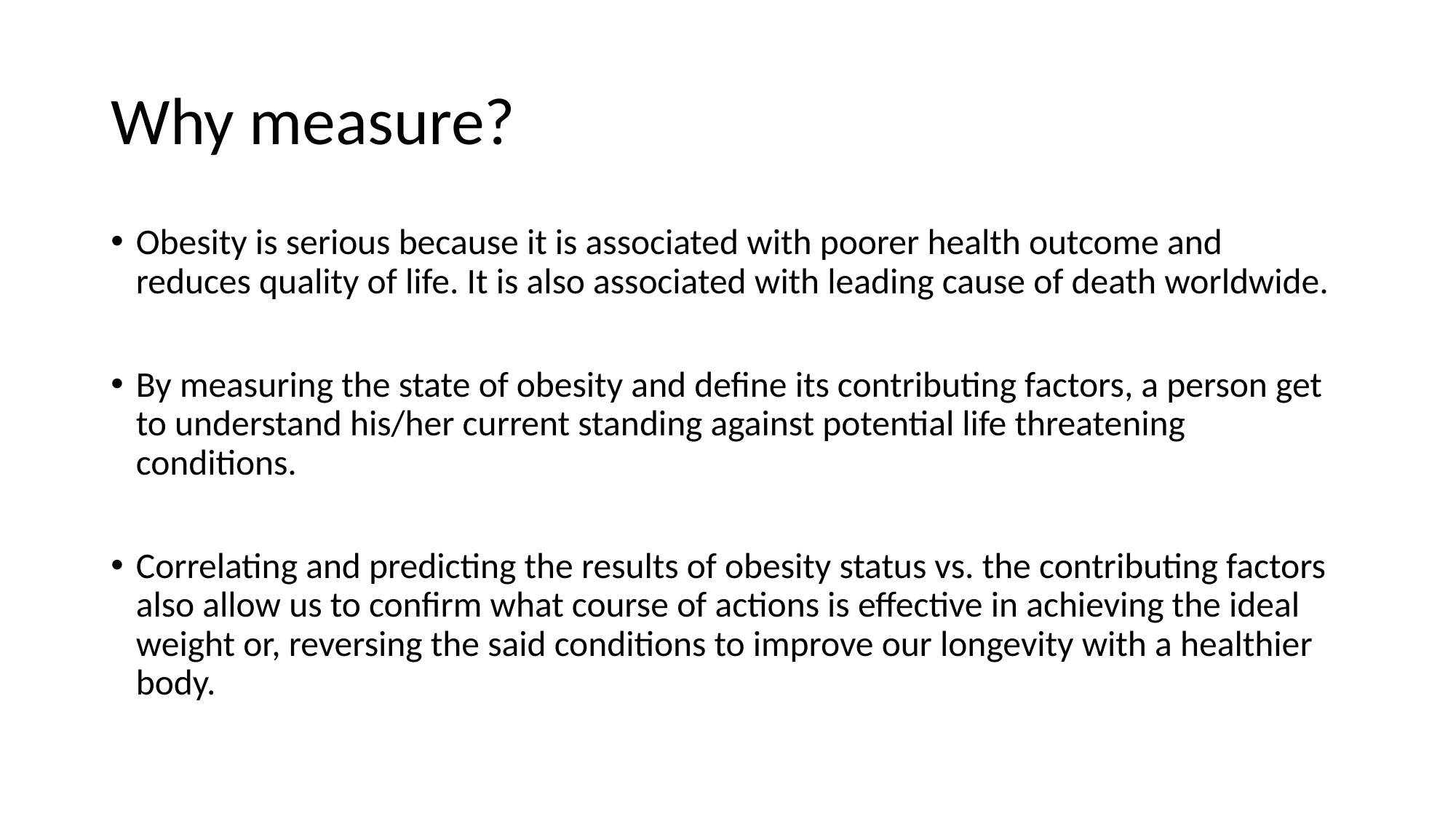

# Why measure?
Obesity is serious because it is associated with poorer health outcome and reduces quality of life. It is also associated with leading cause of death worldwide.

By measuring the state of obesity and define its contributing factors, a person get to understand his/her current standing against potential life threatening conditions.

Correlating and predicting the results of obesity status vs. the contributing factors also allow us to confirm what course of actions is effective in achieving the ideal weight or, reversing the said conditions to improve our longevity with a healthier body.